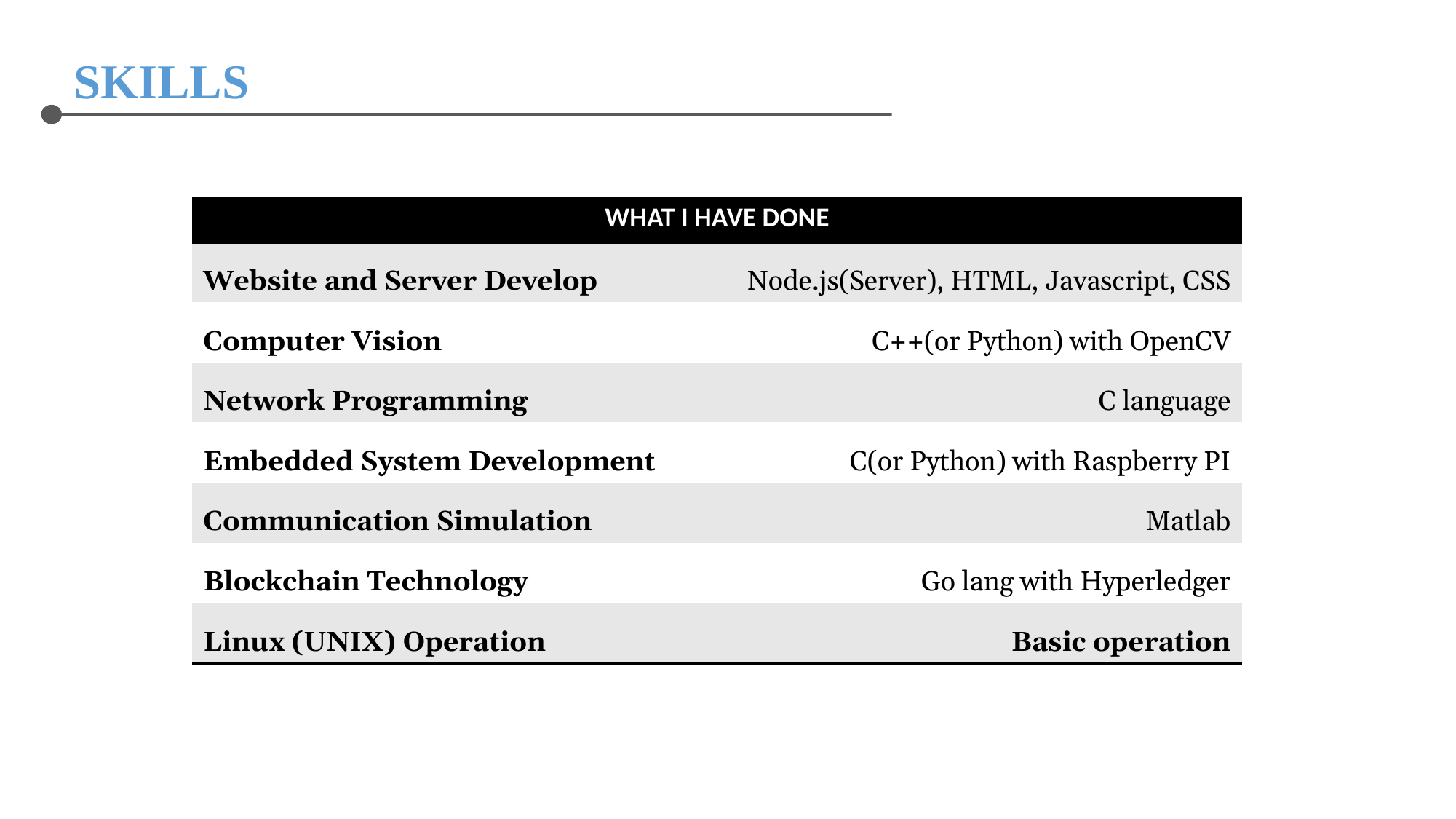

SKILLS

| WHAT I HAVE DONE |  |
| --- | --- |
| Website and Server Develop | Node.js(Server), HTML, Javascript, CSS |
| Computer Vision | C++(or Python) with OpenCV |
| Network Programming | C language |
| Embedded System Development | C(or Python) with Raspberry PI |
| Communication Simulation | Matlab |
| Blockchain Technology | Go lang with Hyperledger |
| Linux (UNIX) Operation | Basic operation |